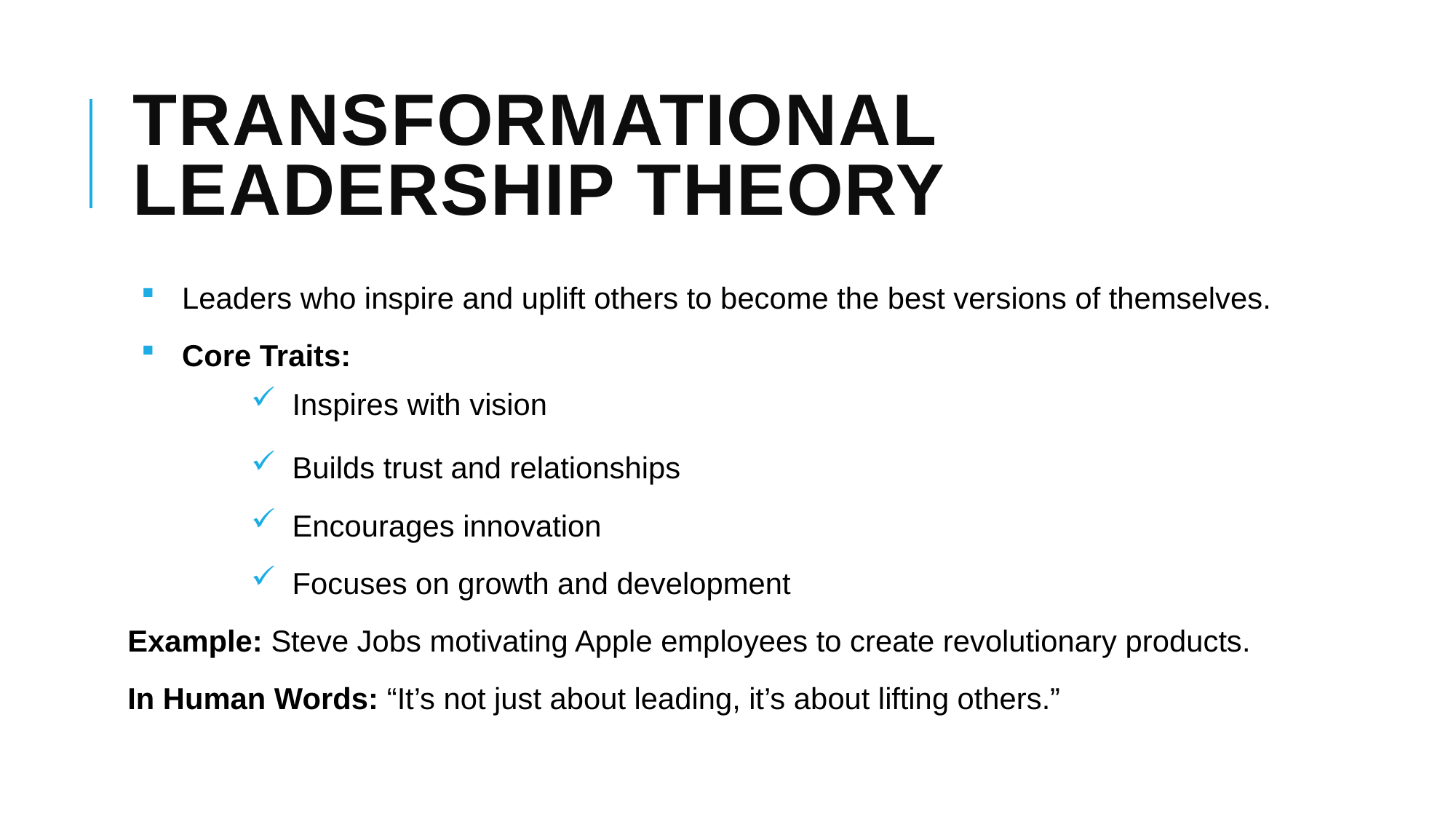

# Transformational Leadership Theory
Leaders who inspire and uplift others to become the best versions of themselves.
Core Traits:
Inspires with vision
Builds trust and relationships
Encourages innovation
Focuses on growth and development
Example: Steve Jobs motivating Apple employees to create revolutionary products.
In Human Words: “It’s not just about leading, it’s about lifting others.”